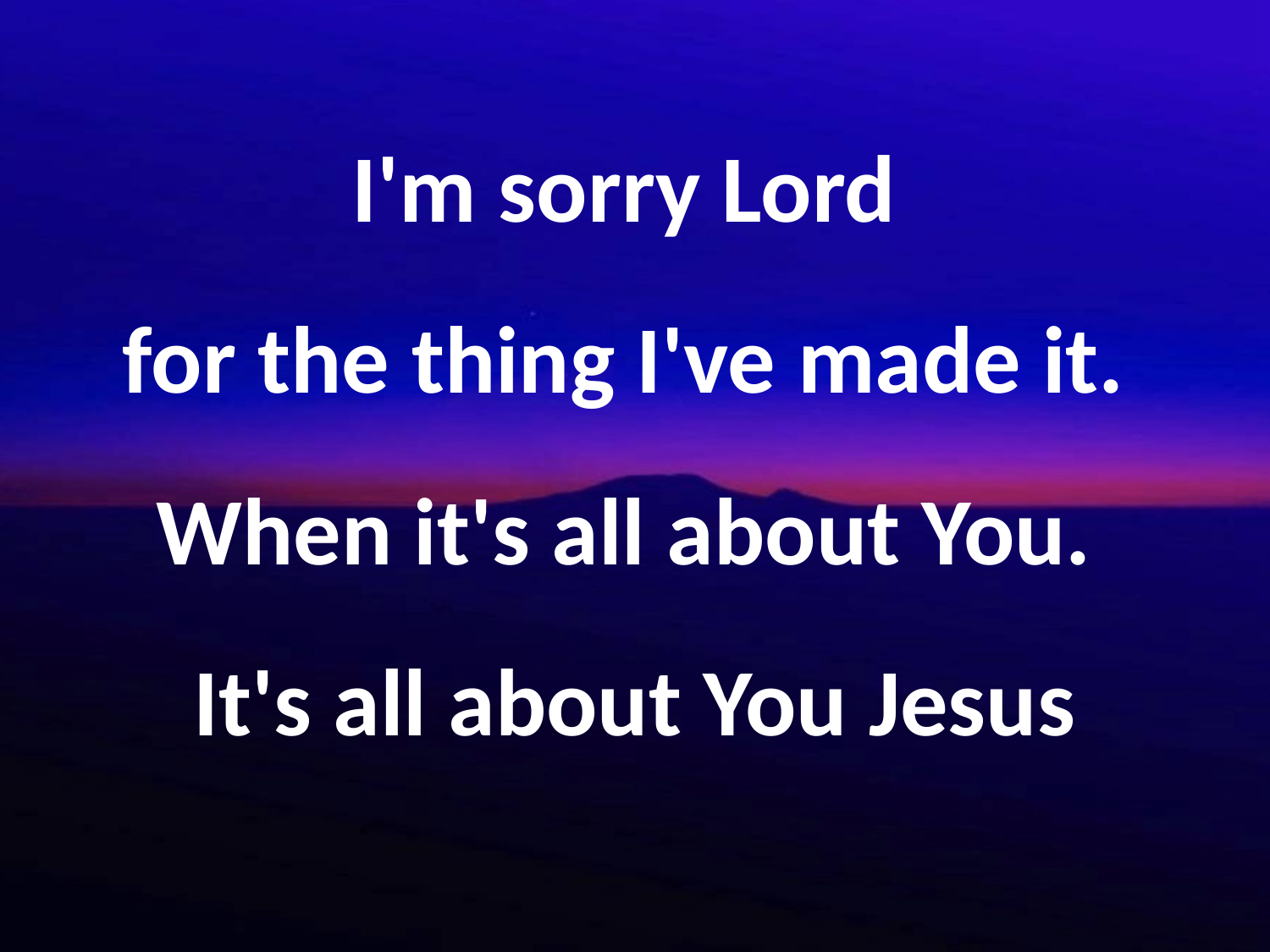

I'm sorry Lord
for the thing I've made it.
When it's all about You.
It's all about You Jesus